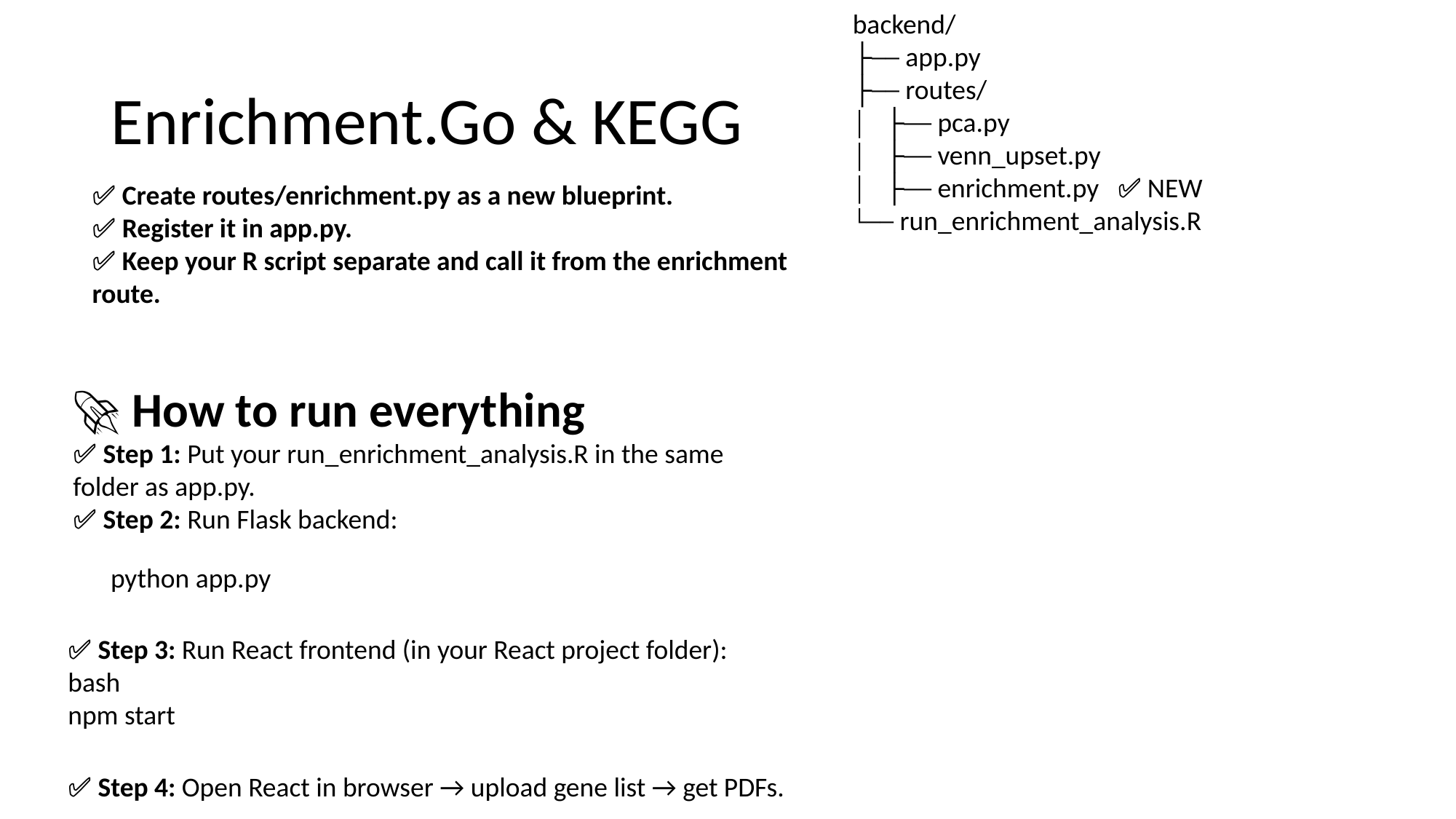

backend/
├── app.py
├── routes/
│   ├── pca.py
│   ├── venn_upset.py
│   ├── enrichment.py   ✅ NEW
└── run_enrichment_analysis.R
# Enrichment.Go & KEGG
✅ Create routes/enrichment.py as a new blueprint.
✅ Register it in app.py.
✅ Keep your R script separate and call it from the enrichment route.
🚀 How to run everything
✅ Step 1: Put your run_enrichment_analysis.R in the same folder as app.py.
✅ Step 2: Run Flask backend:
python app.py
✅ Step 3: Run React frontend (in your React project folder):
bash
npm start

✅ Step 4: Open React in browser → upload gene list → get PDFs.